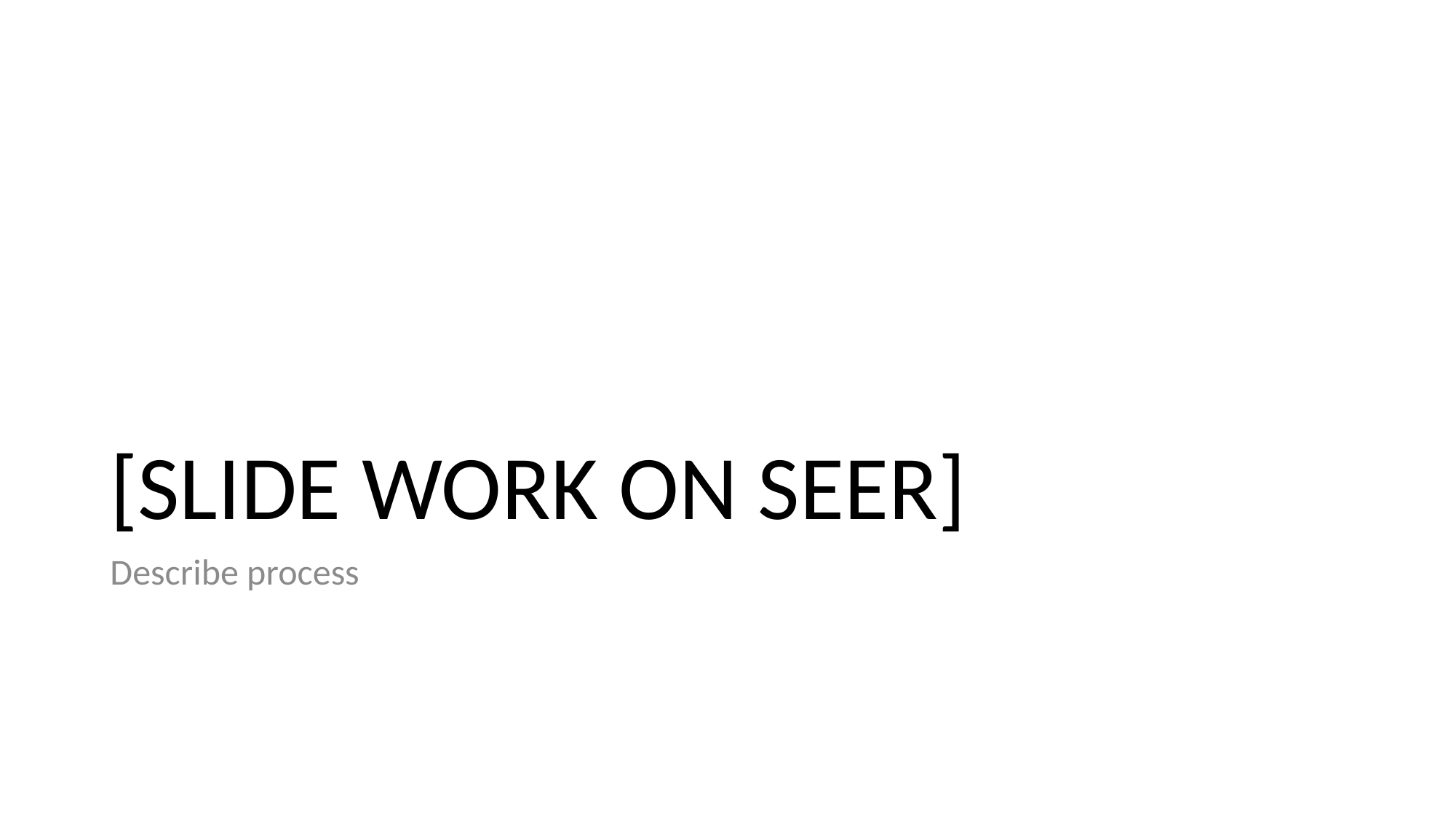

# [SLIDE WORK ON SEER]
Describe process